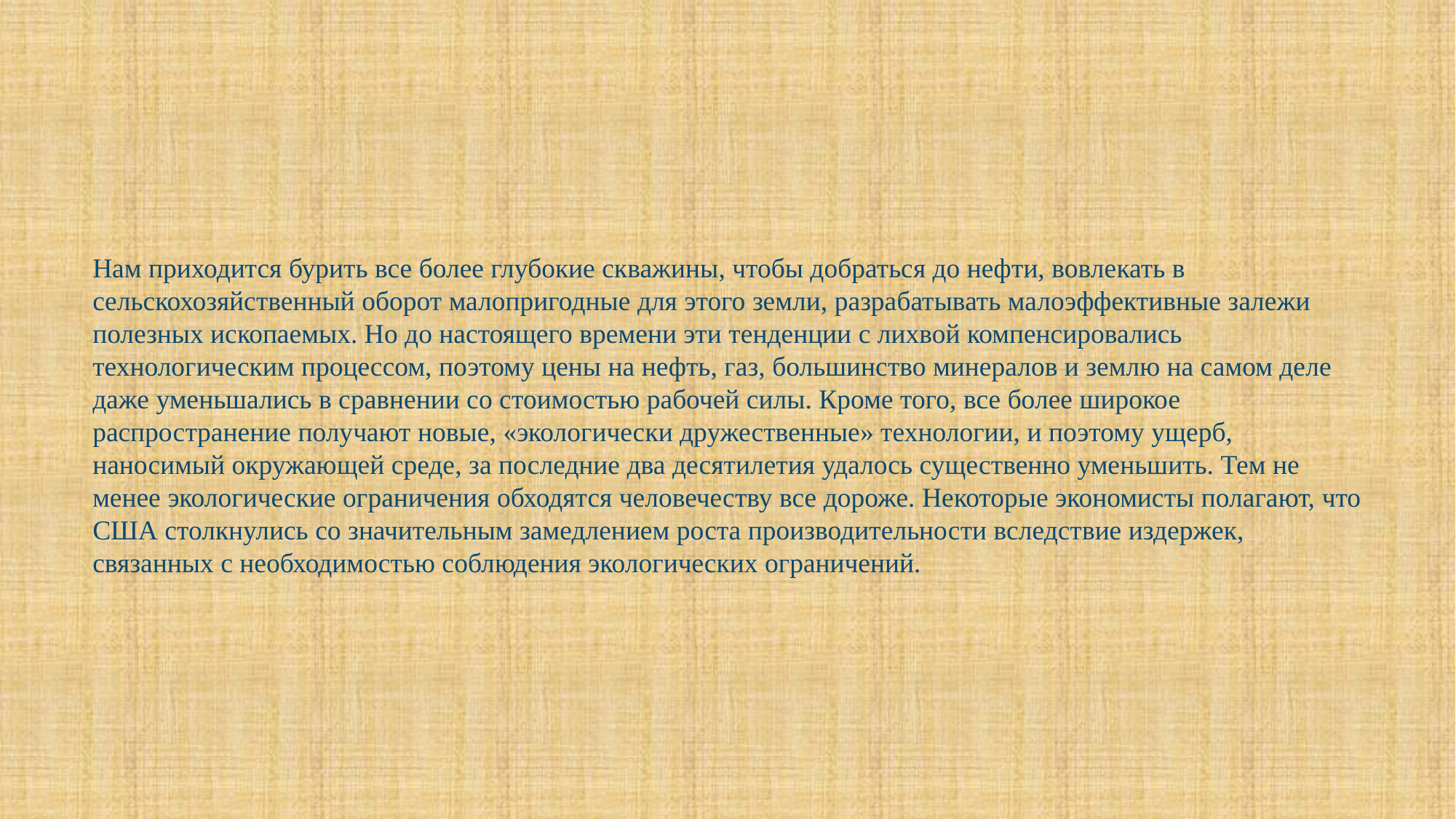

Нам приходится бурить все более глубокие скважины, чтобы добраться до нефти, вовлекать в сельскохозяйственный оборот малопригодные для этого земли, разрабатывать малоэффективные залежи полезных ископаемых. Но до настоящего времени эти тенденции с лихвой компенсировались технологическим процессом, поэтому цены на нефть, газ, большинство минералов и землю на самом деле даже уменьшались в сравнении со стоимостью рабочей силы. Кроме того, все более широкое распространение получают новые, «экологически дружественные» технологии, и поэтому ущерб, наносимый окружающей среде, за последние два десятилетия удалось существенно уменьшить. Тем не менее экологические ограничения обходятся человечеству все дороже. Некоторые экономисты полагают, что США столкнулись со значительным замедлением роста производительности вследствие издержек, связанных с необходимостью соблюдения экологических ограничений.